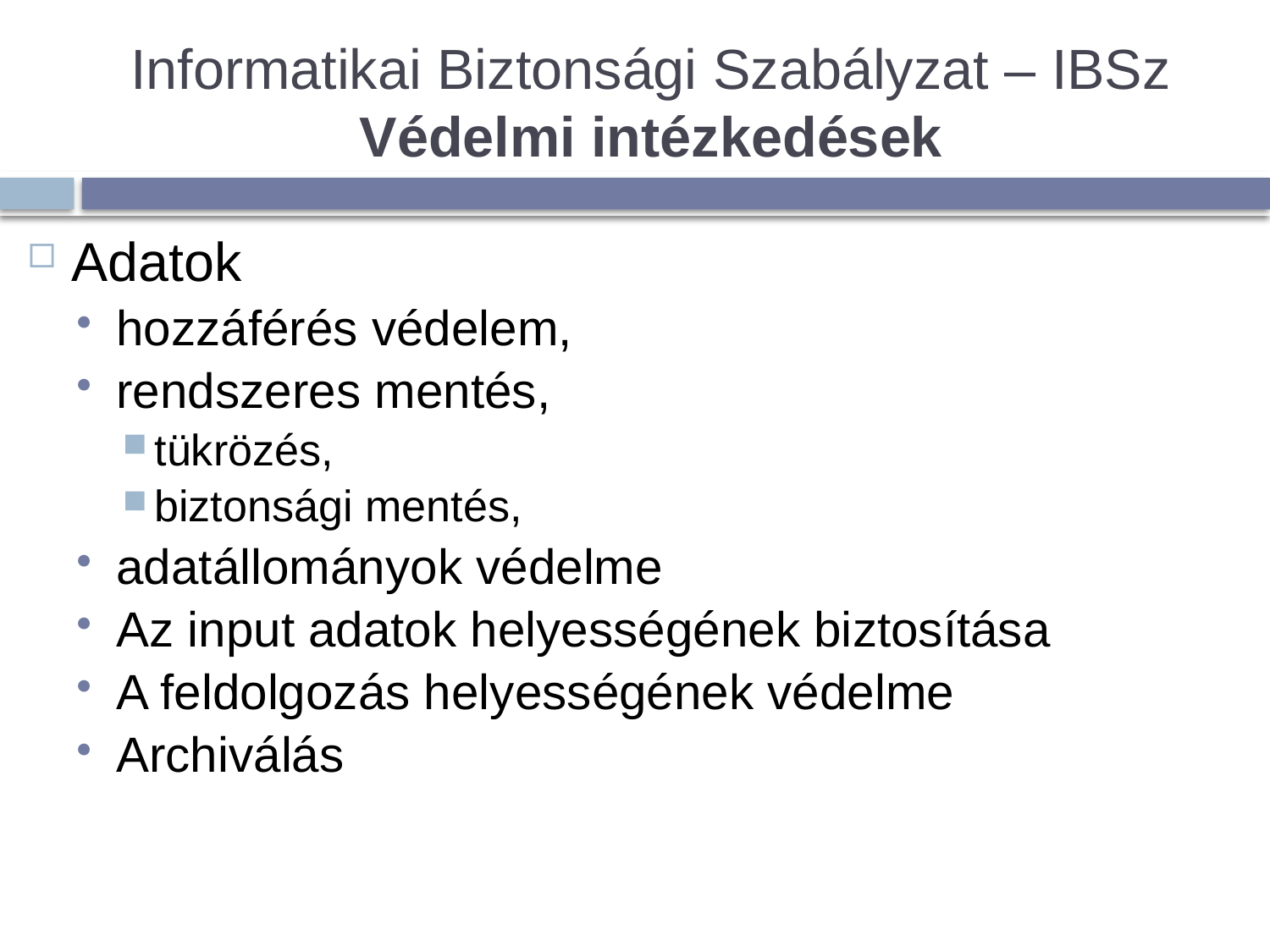

# Informatikai Biztonsági Szabályzat – IBSz Védelmi intézkedések
Adatok
hozzáférés védelem,
rendszeres mentés,
tükrözés,
biztonsági mentés,
adatállományok védelme
Az input adatok helyességének biztosítása
A feldolgozás helyességének védelme
Archiválás